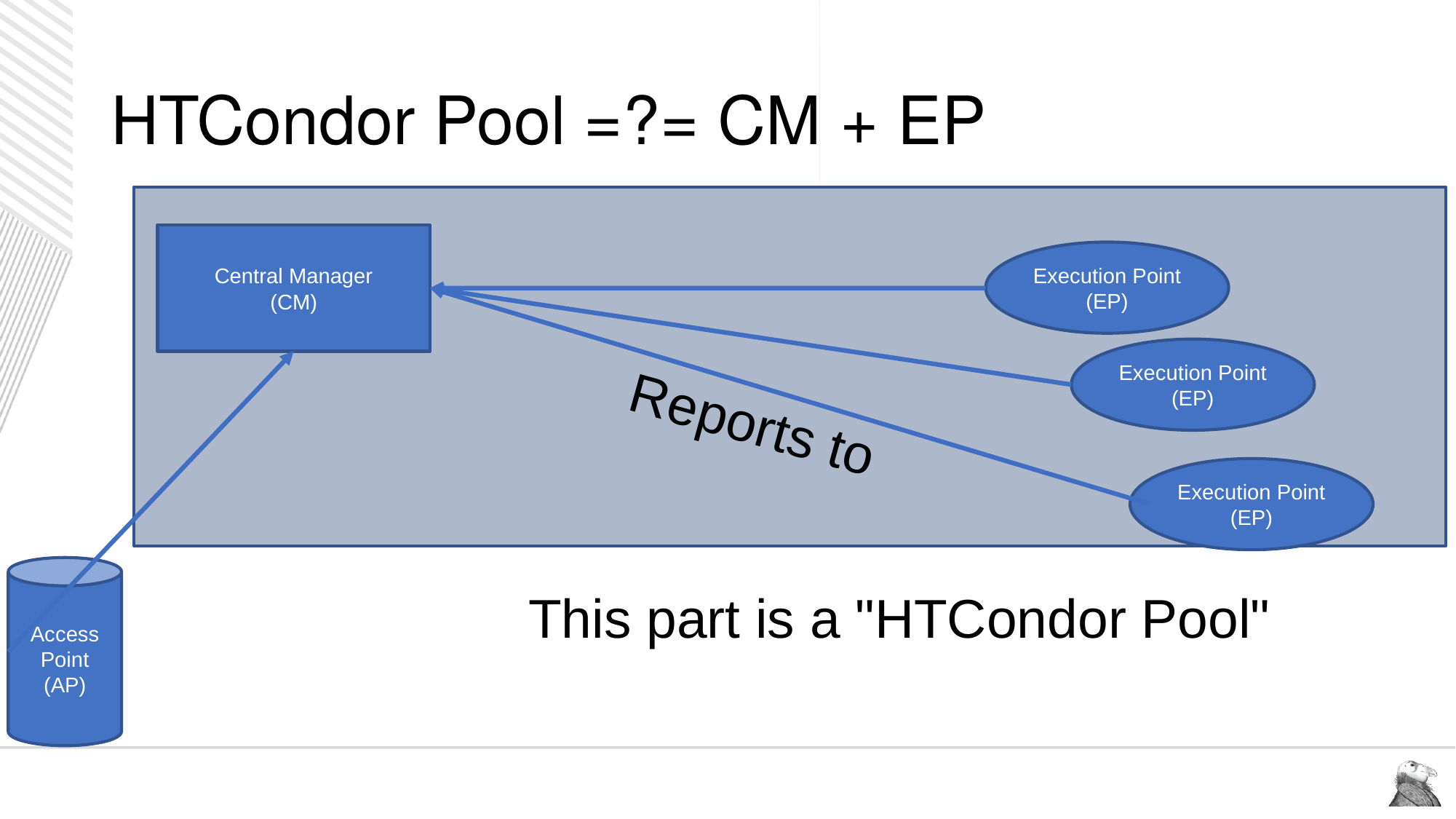

# HTCondor Pool =?= CM + EP

Central Manager
(CM)
Execution Point
(EP)
Execution Point
(EP)
Reports to
Execution Point
(EP)
Access
Point
(AP)
This part is a "HTCondor Pool"